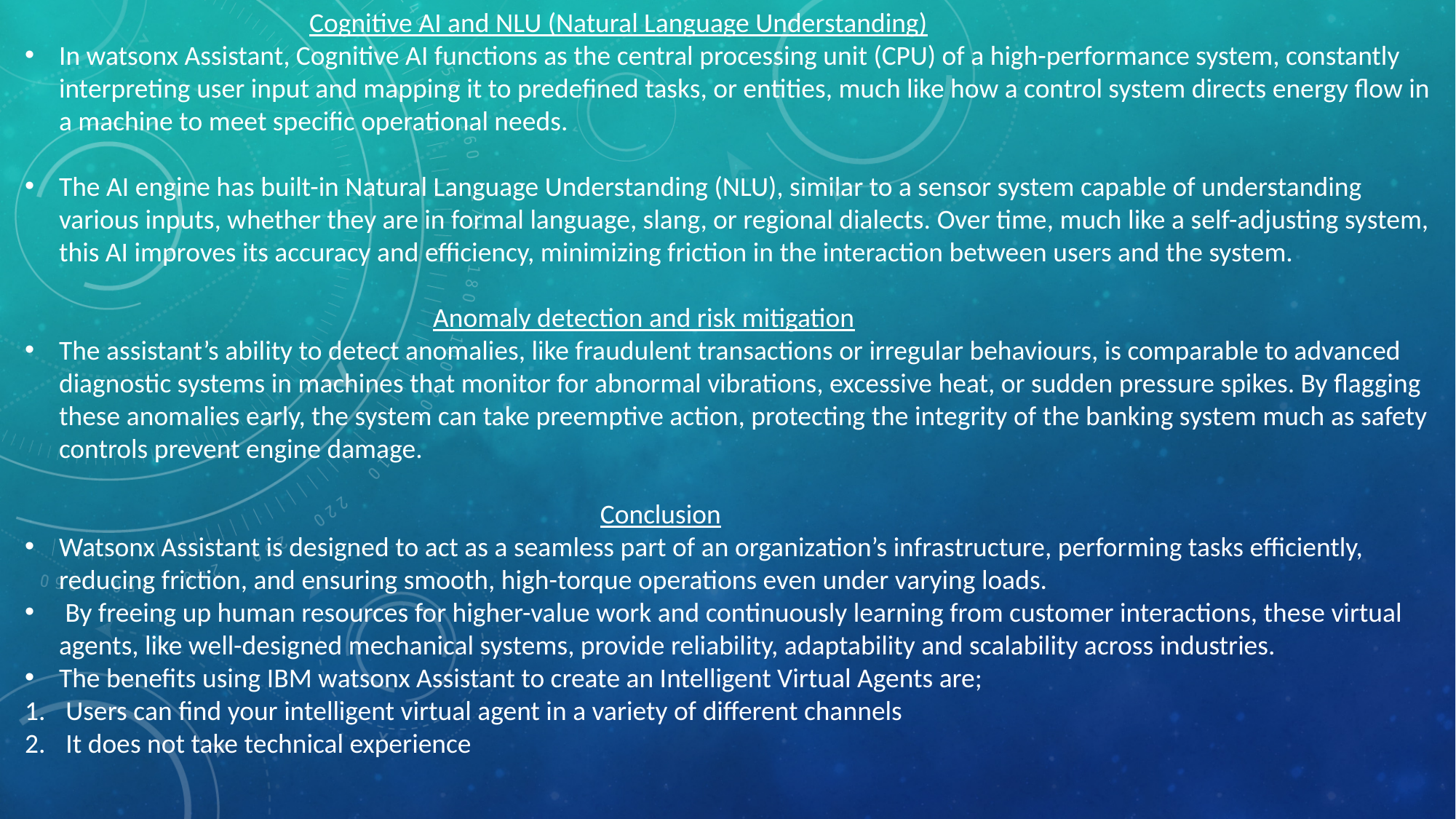

Cognitive AI and NLU (Natural Language Understanding)
In watsonx Assistant, Cognitive AI functions as the central processing unit (CPU) of a high-performance system, constantly interpreting user input and mapping it to predefined tasks, or entities, much like how a control system directs energy flow in a machine to meet specific operational needs.

The AI engine has built-in Natural Language Understanding (NLU), similar to a sensor system capable of understanding various inputs, whether they are in formal language, slang, or regional dialects. Over time, much like a self-adjusting system, this AI improves its accuracy and efficiency, minimizing friction in the interaction between users and the system.

                                                                  Anomaly detection and risk mitigation
The assistant’s ability to detect anomalies, like fraudulent transactions or irregular behaviours, is comparable to advanced diagnostic systems in machines that monitor for abnormal vibrations, excessive heat, or sudden pressure spikes. By flagging these anomalies early, the system can take preemptive action, protecting the integrity of the banking system much as safety controls prevent engine damage.

                                                                                             Conclusion
Watsonx Assistant is designed to act as a seamless part of an organization’s infrastructure, performing tasks efficiently, reducing friction, and ensuring smooth, high-torque operations even under varying loads.
 By freeing up human resources for higher-value work and continuously learning from customer interactions, these virtual agents, like well-designed mechanical systems, provide reliability, adaptability and scalability across industries.
The benefits using IBM watsonx Assistant to create an Intelligent Virtual Agents are;
Users can find your intelligent virtual agent in a variety of different channels
It does not take technical experience